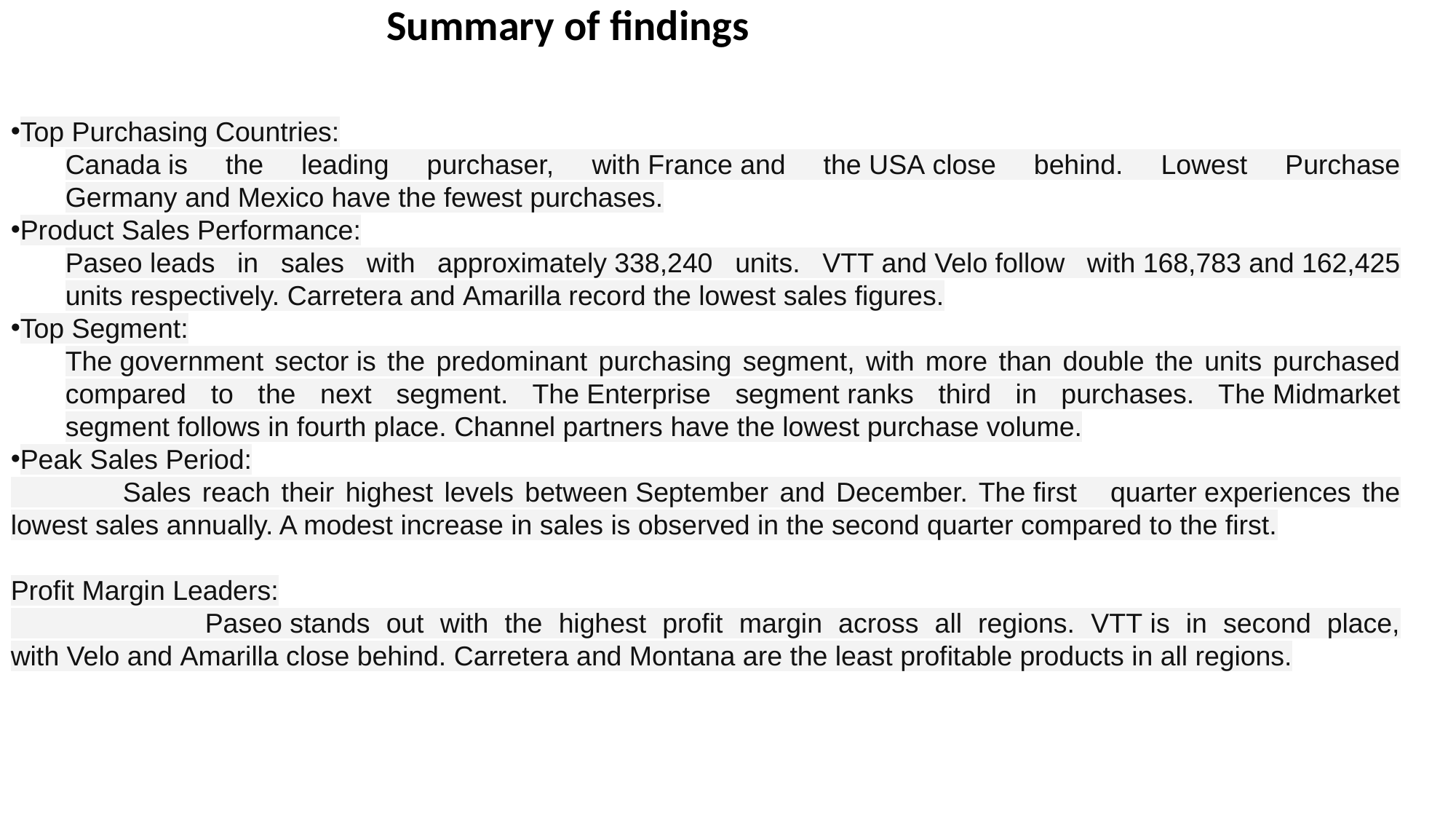

Summary of findings

Top Purchasing Countries:
Canada is the leading purchaser, with France and the USA close behind. Lowest Purchase Germany and Mexico have the fewest purchases.
Product Sales Performance:
Paseo leads in sales with approximately 338,240 units. VTT and Velo follow with 168,783 and 162,425 units respectively. Carretera and Amarilla record the lowest sales figures.
Top Segment:
The government sector is the predominant purchasing segment, with more than double the units purchased compared to the next segment. The Enterprise segment ranks third in purchases. The Midmarket segment follows in fourth place. Channel partners have the lowest purchase volume.
Peak Sales Period:
          Sales reach their highest levels between September and December. The first   quarter experiences the lowest sales annually. A modest increase in sales is observed in the second quarter compared to the first.

Profit Margin Leaders:
            Paseo stands out with the highest profit margin across all regions. VTT is in second place, with Velo and Amarilla close behind. Carretera and Montana are the least profitable products in all regions.